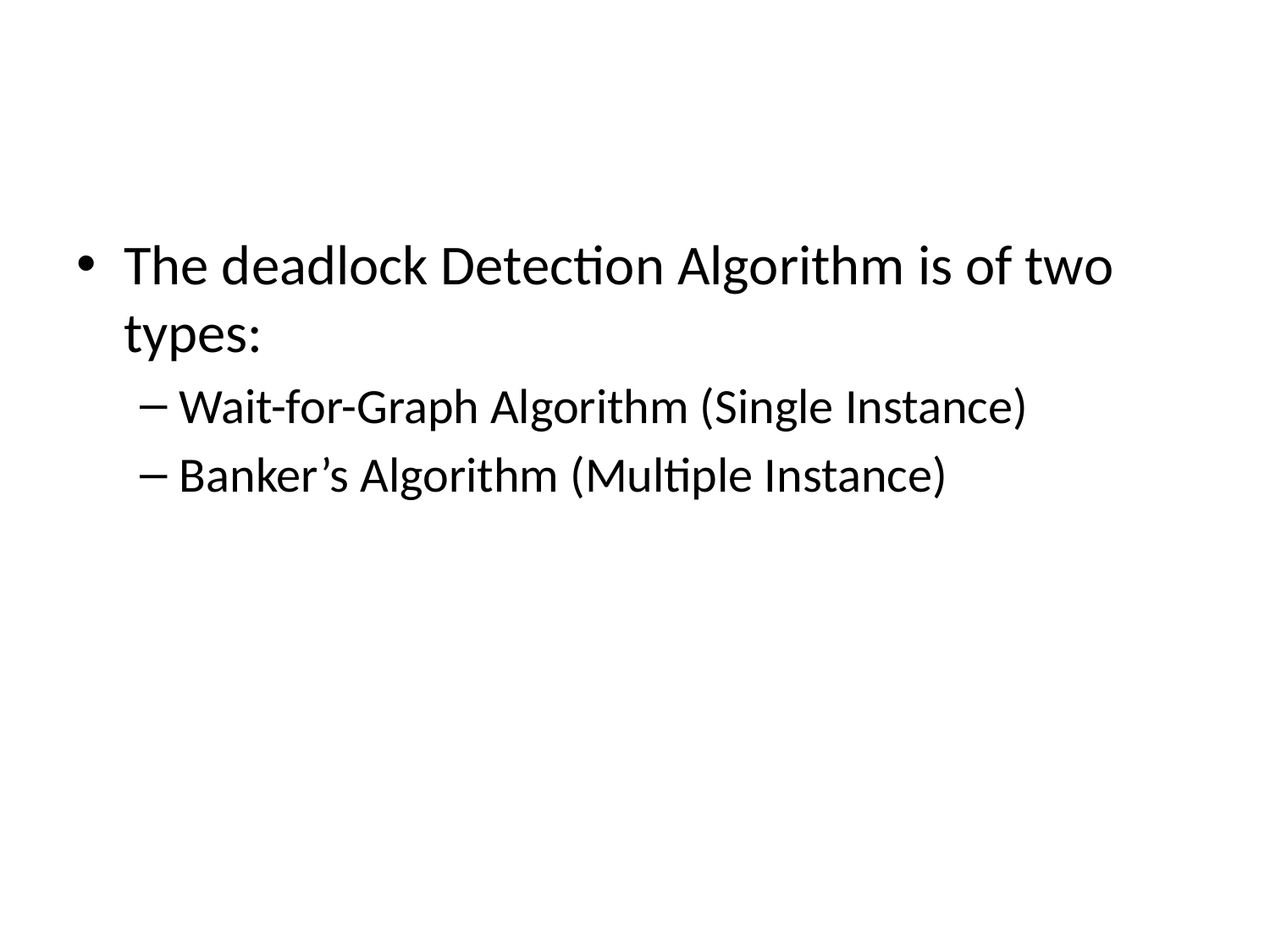

#
The deadlock Detection Algorithm is of two types:
Wait-for-Graph Algorithm (Single Instance)
Banker’s Algorithm (Multiple Instance)